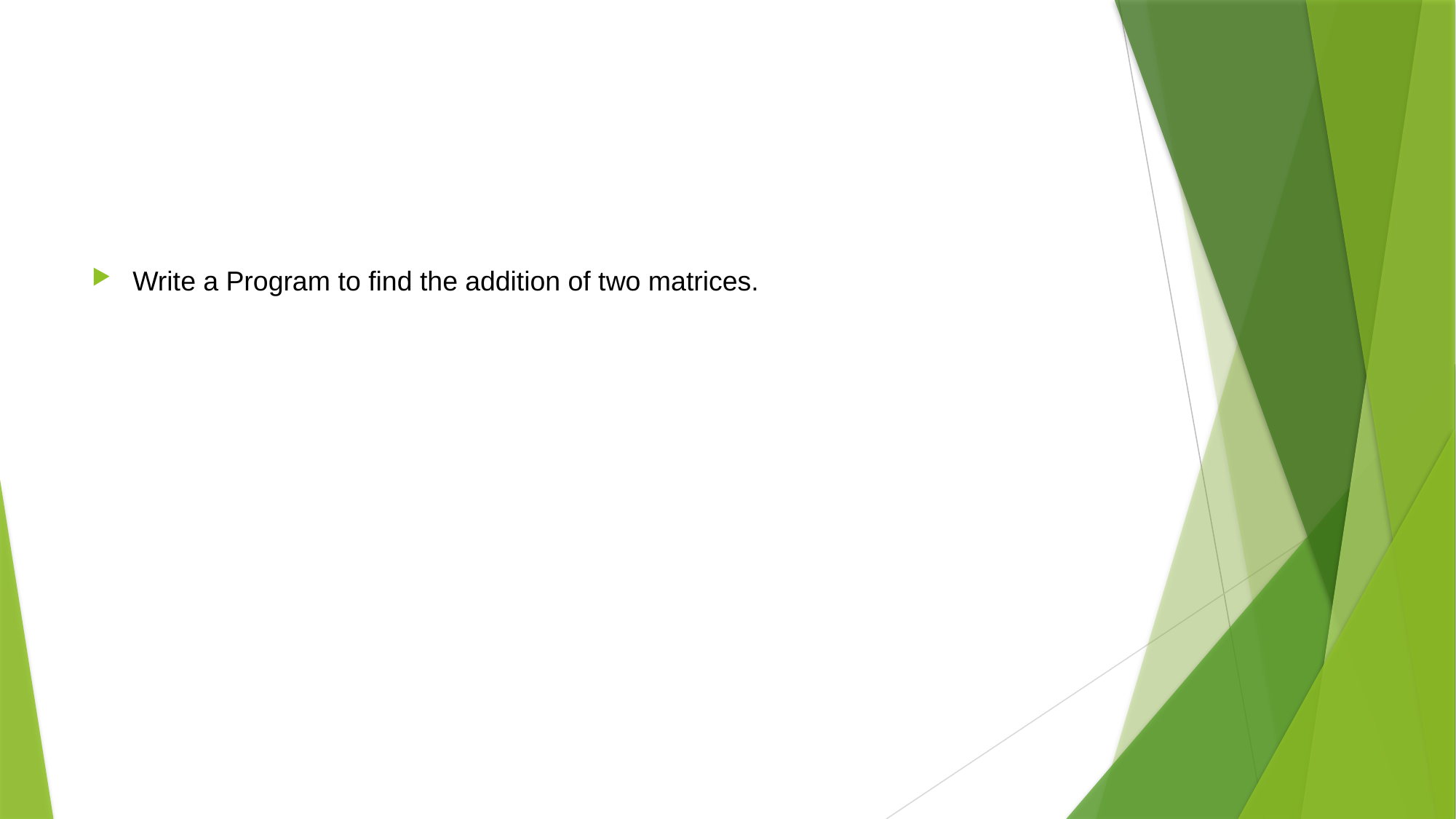

#
Write a Program to find the addition of two matrices.